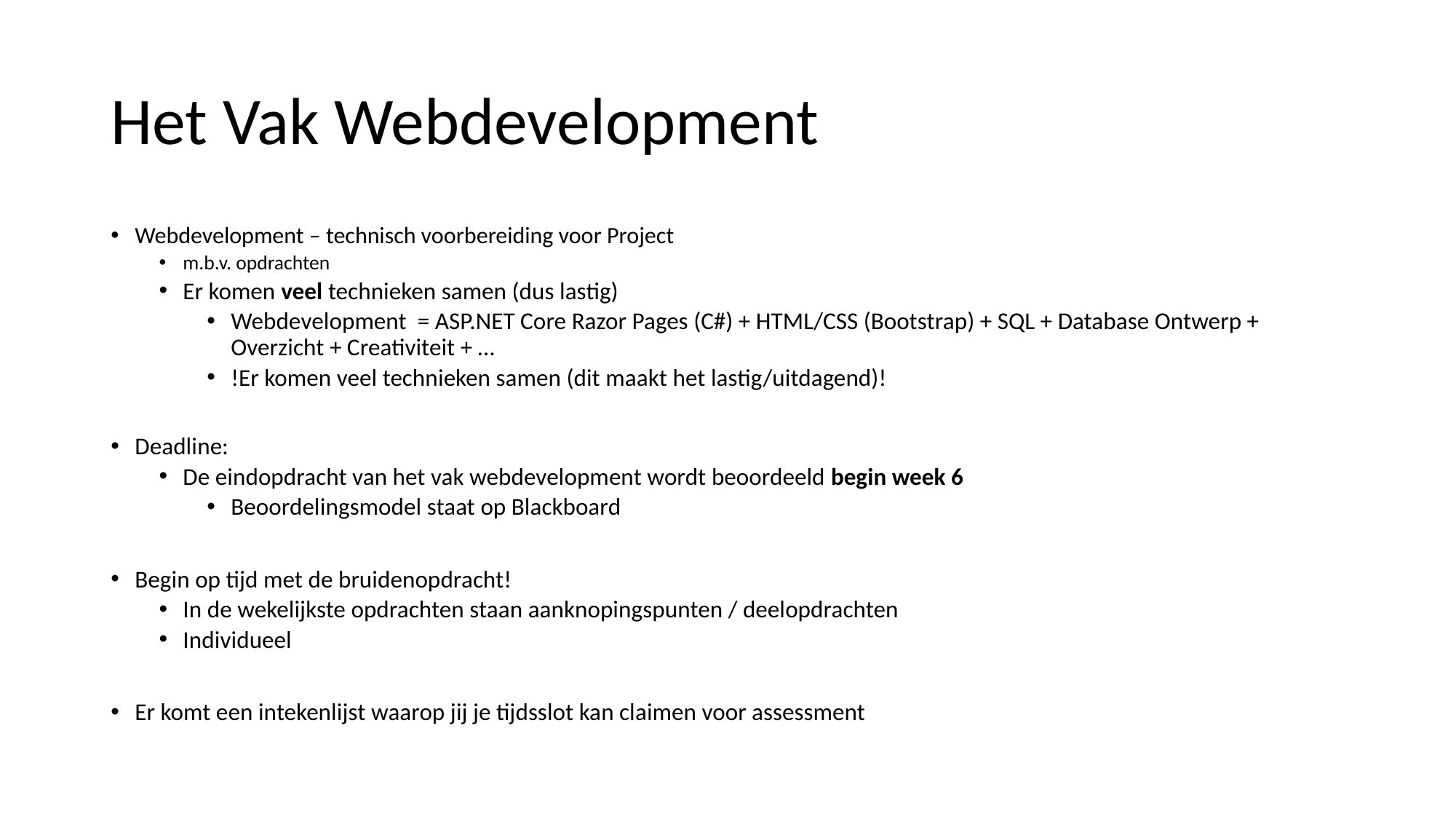

# Het Vak Webdevelopment
Webdevelopment – technisch voorbereiding voor Project
m.b.v. opdrachten
Er komen veel technieken samen (dus lastig)
Webdevelopment  = ASP.NET Core Razor Pages (C#) + HTML/CSS (Bootstrap) + SQL + Database Ontwerp + Overzicht + Creativiteit + …
!Er komen veel technieken samen (dit maakt het lastig/uitdagend)!

Deadline:
De eindopdracht van het vak webdevelopment wordt beoordeeld begin week 6
Beoordelingsmodel staat op Blackboard

Begin op tijd met de bruidenopdracht!
In de wekelijkste opdrachten staan aanknopingspunten / deelopdrachten
Individueel

Er komt een intekenlijst waarop jij je tijdsslot kan claimen voor assessment